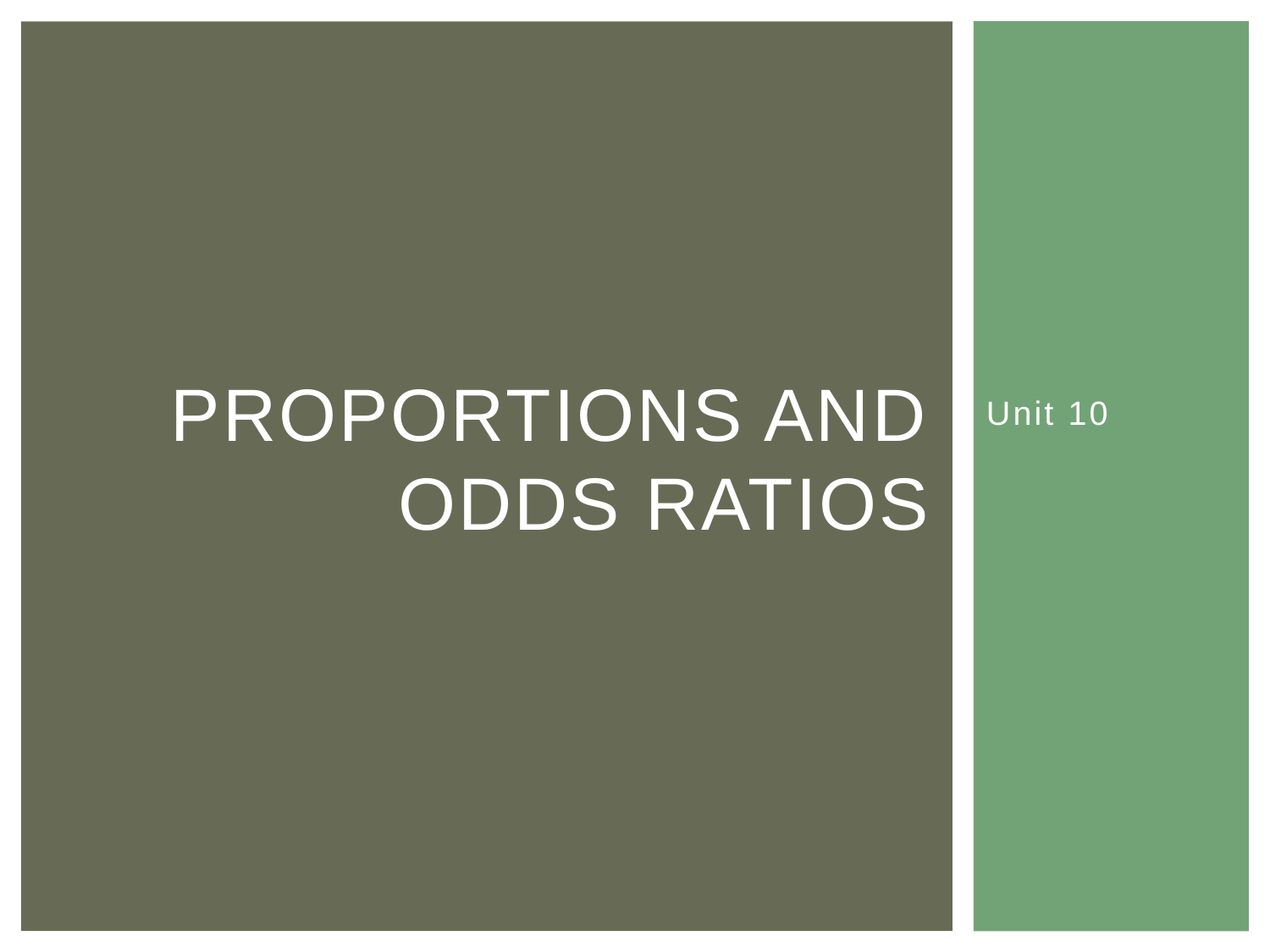

# Proportions and ODDS Ratios
Unit 10